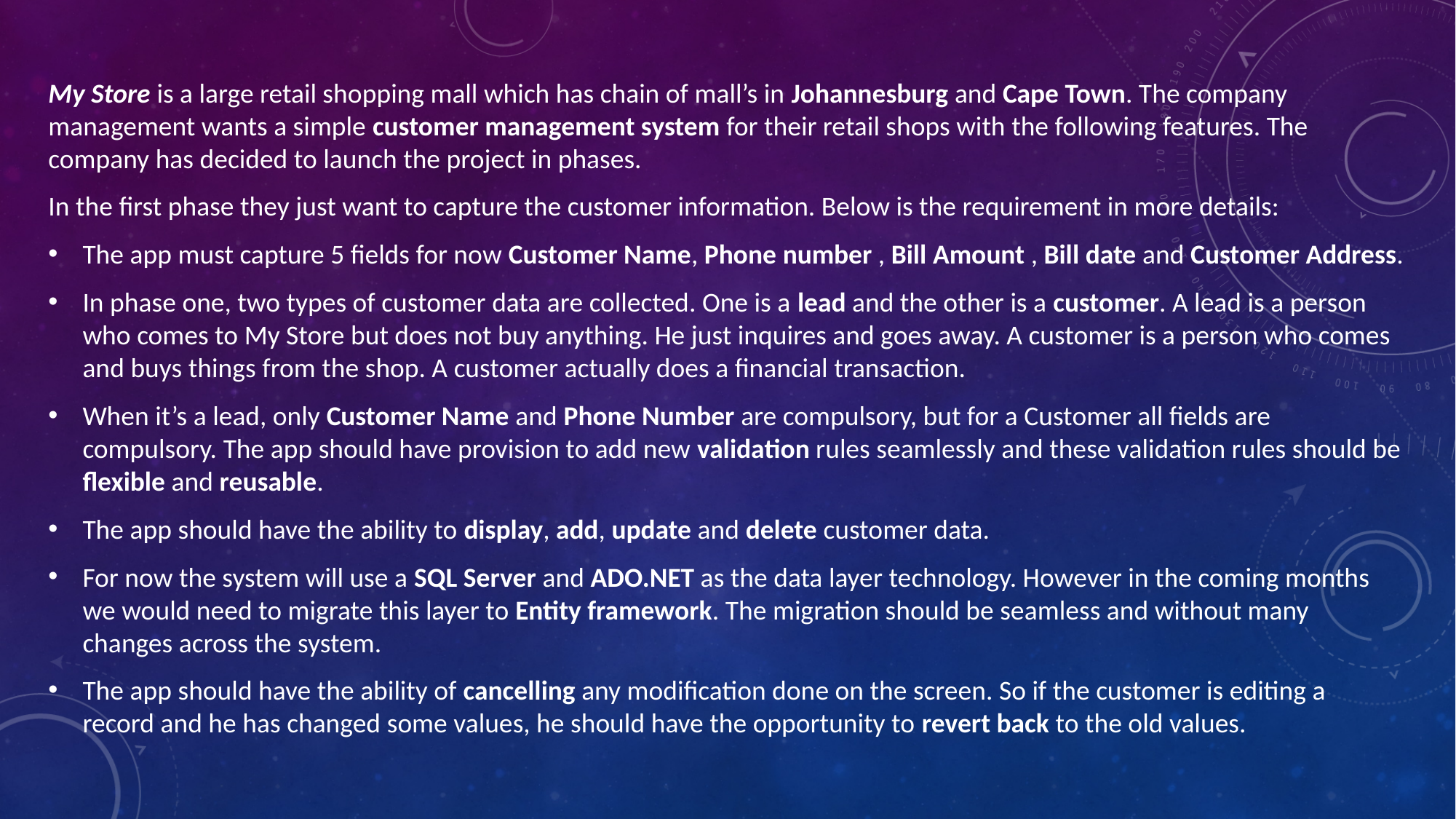

My Store is a large retail shopping mall which has chain of mall’s in Johannesburg and Cape Town. The company management wants a simple customer management system for their retail shops with the following features. The company has decided to launch the project in phases.
In the first phase they just want to capture the customer information. Below is the requirement in more details:
The app must capture 5 fields for now Customer Name, Phone number , Bill Amount , Bill date and Customer Address.
In phase one, two types of customer data are collected. One is a lead and the other is a customer. A lead is a person who comes to My Store but does not buy anything. He just inquires and goes away. A customer is a person who comes and buys things from the shop. A customer actually does a financial transaction.
When it’s a lead, only Customer Name and Phone Number are compulsory, but for a Customer all fields are compulsory. The app should have provision to add new validation rules seamlessly and these validation rules should be flexible and reusable.
The app should have the ability to display, add, update and delete customer data.
For now the system will use a SQL Server and ADO.NET as the data layer technology. However in the coming months we would need to migrate this layer to Entity framework. The migration should be seamless and without many changes across the system.
The app should have the ability of cancelling any modification done on the screen. So if the customer is editing a record and he has changed some values, he should have the opportunity to revert back to the old values.